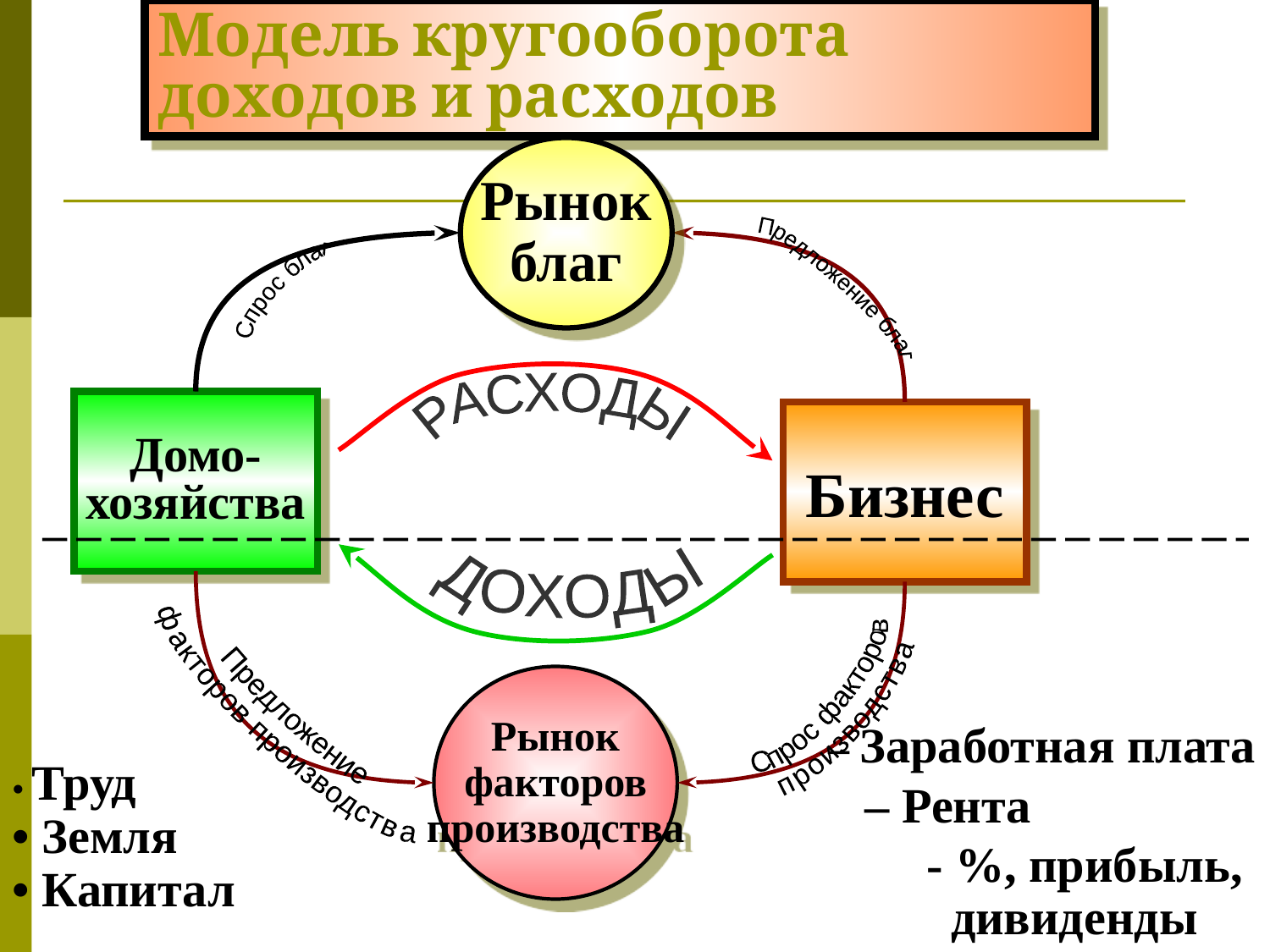

# Модель кругооборота доходов и расходов
Рынок
благ
Спрос благ
Предложение благ

РАСХОДЫ
Домо-
хозяйства
Бизнес

ДОХОДЫ

Спрос факторов
производства
Предложение
факторов производства
Рынок
факторов
производства
– Заработная плата
   – Рента
        - %, прибыль,
          дивиденды
• Труд
• Земля
• Капитал